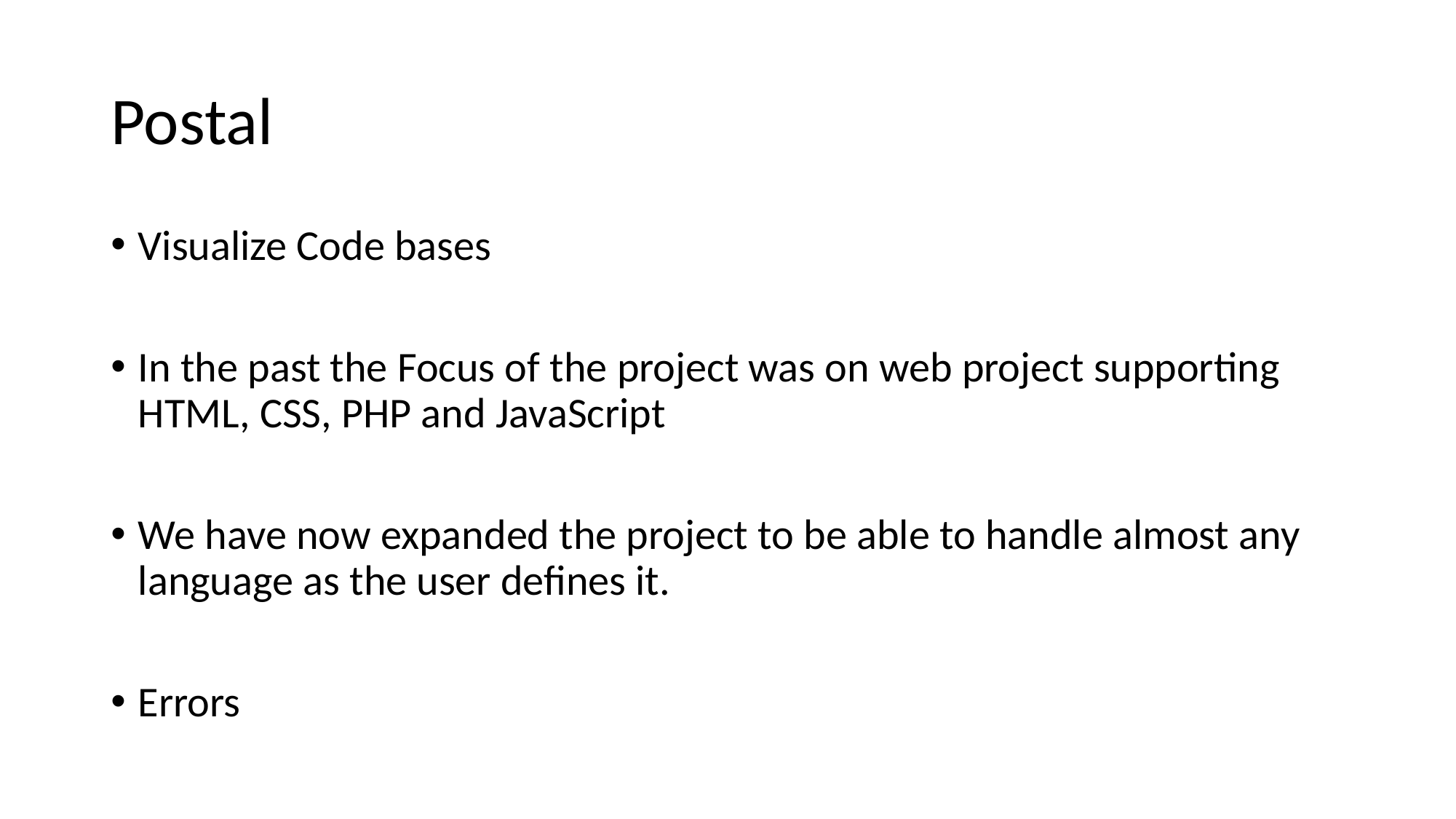

# Postal
Visualize Code bases

In the past the Focus of the project was on web project supporting HTML, CSS, PHP and JavaScript

We have now expanded the project to be able to handle almost any language as the user defines it.

Errors